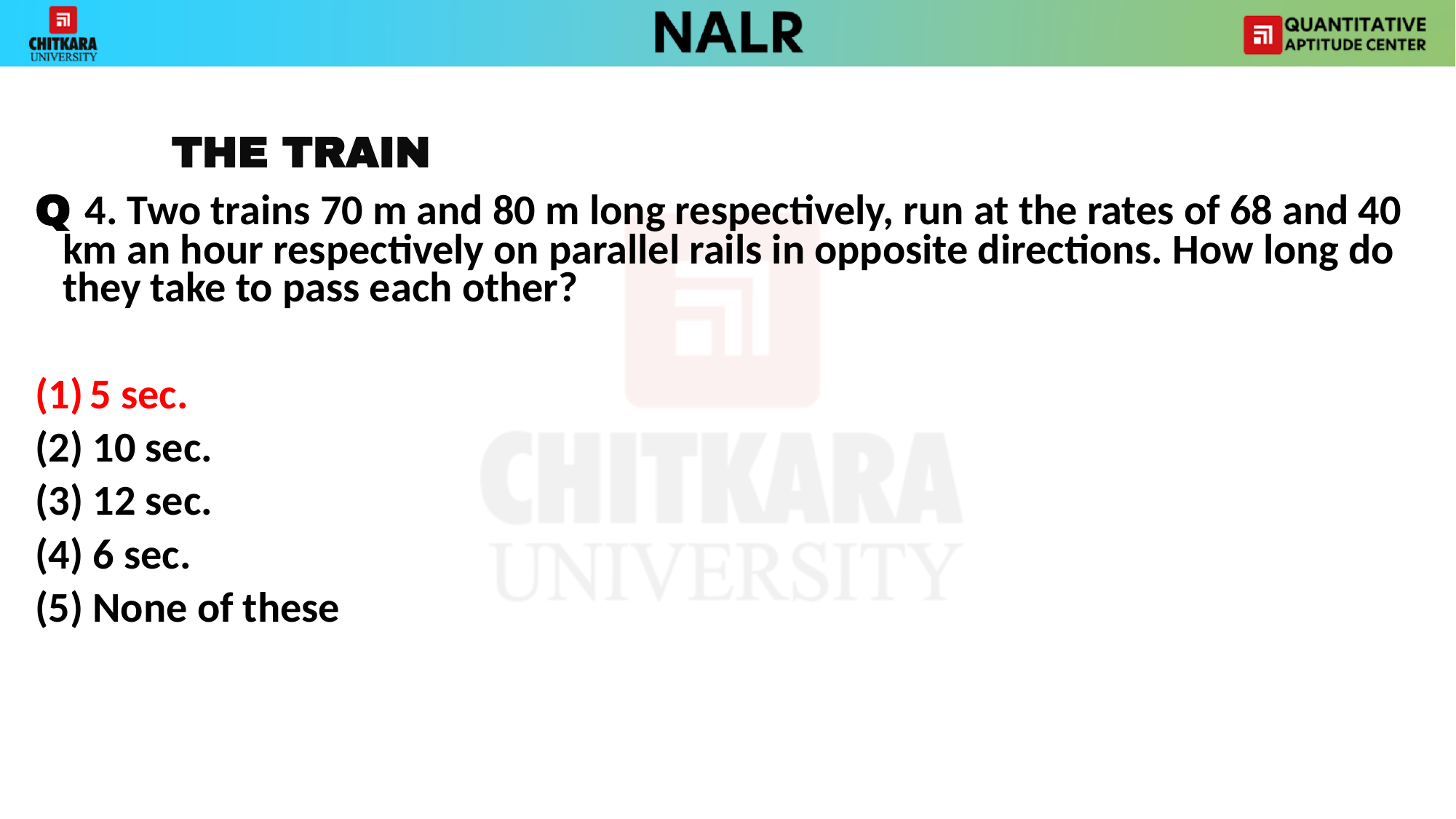

THE TRAIN
Q 4. Two trains 70 m and 80 m long respectively, run at the rates of 68 and 40 km an hour respectively on parallel rails in opposite directions. How long do they take to pass each other?

5 sec.
(2) 10 sec.
(3) 12 sec.
(4) 6 sec.
(5) None of these